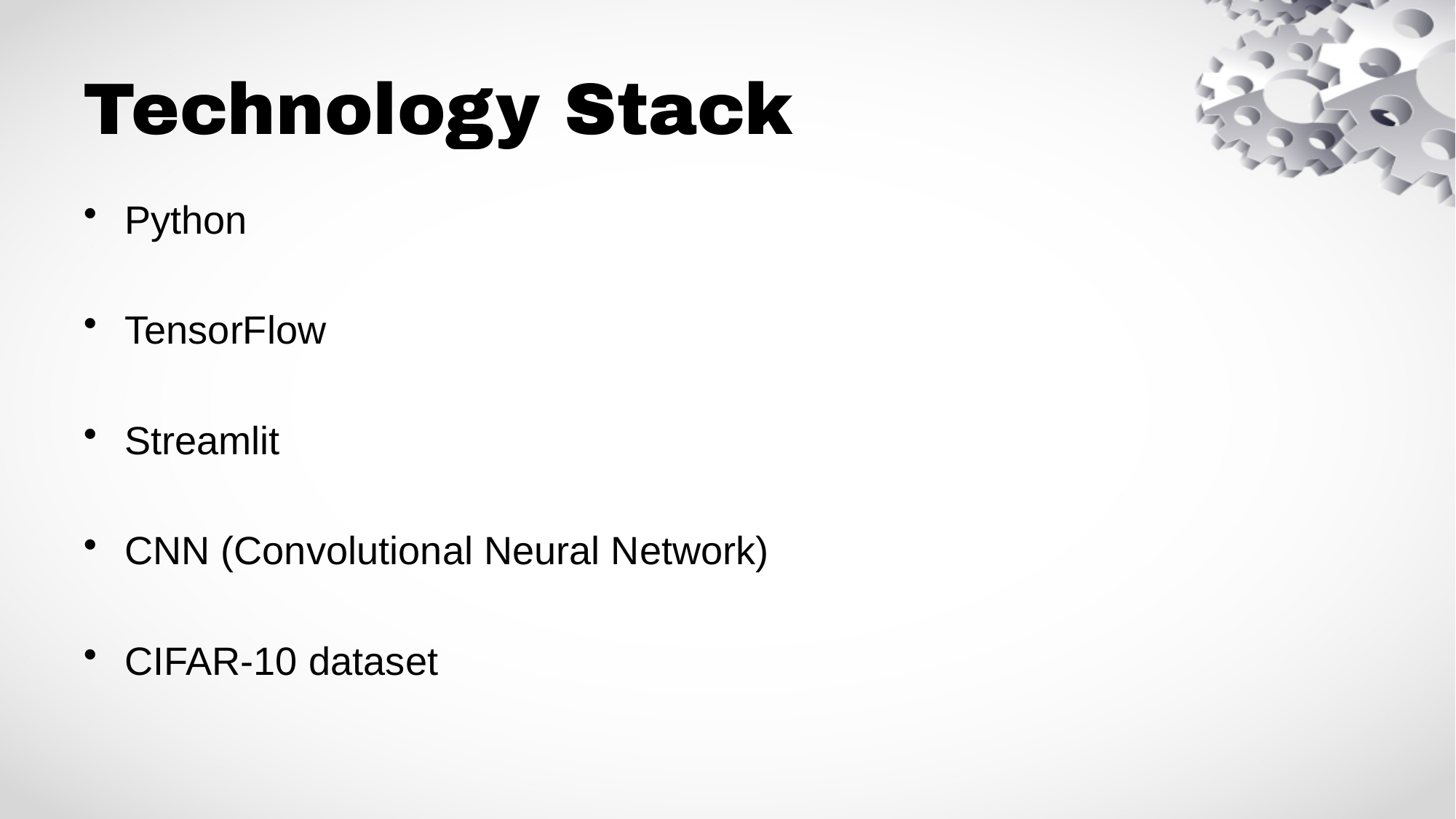

# Technology Stack
Python

TensorFlow

Streamlit

CNN (Convolutional Neural Network)

CIFAR-10 dataset